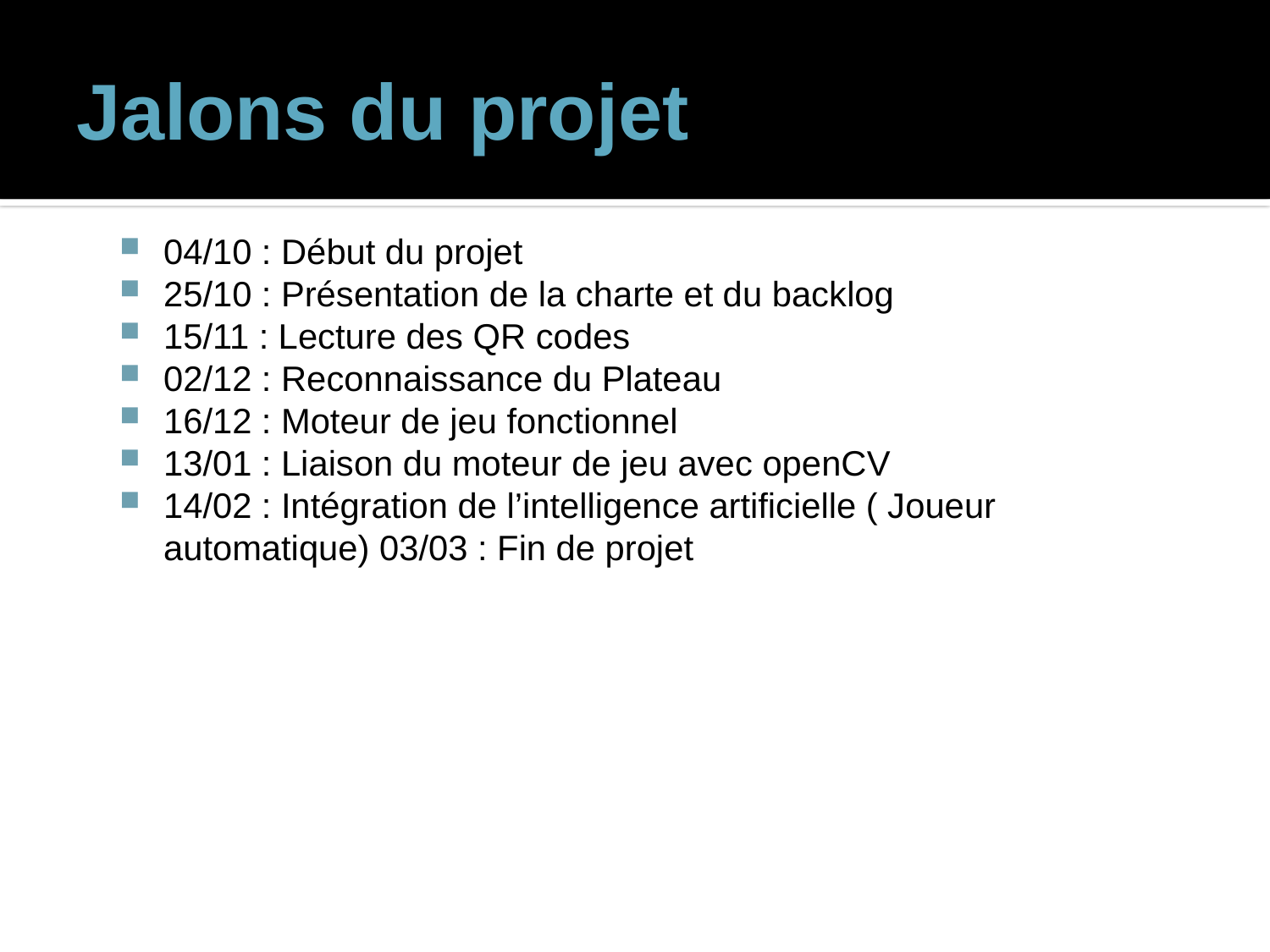

# Jalons du projet
04/10 : Début du projet
25/10 : Présentation de la charte et du backlog
15/11 : Lecture des QR codes
02/12 : Reconnaissance du Plateau
16/12 : Moteur de jeu fonctionnel
13/01 : Liaison du moteur de jeu avec openCV
14/02 : Intégration de l’intelligence artificielle ( Joueur automatique) 03/03 : Fin de projet